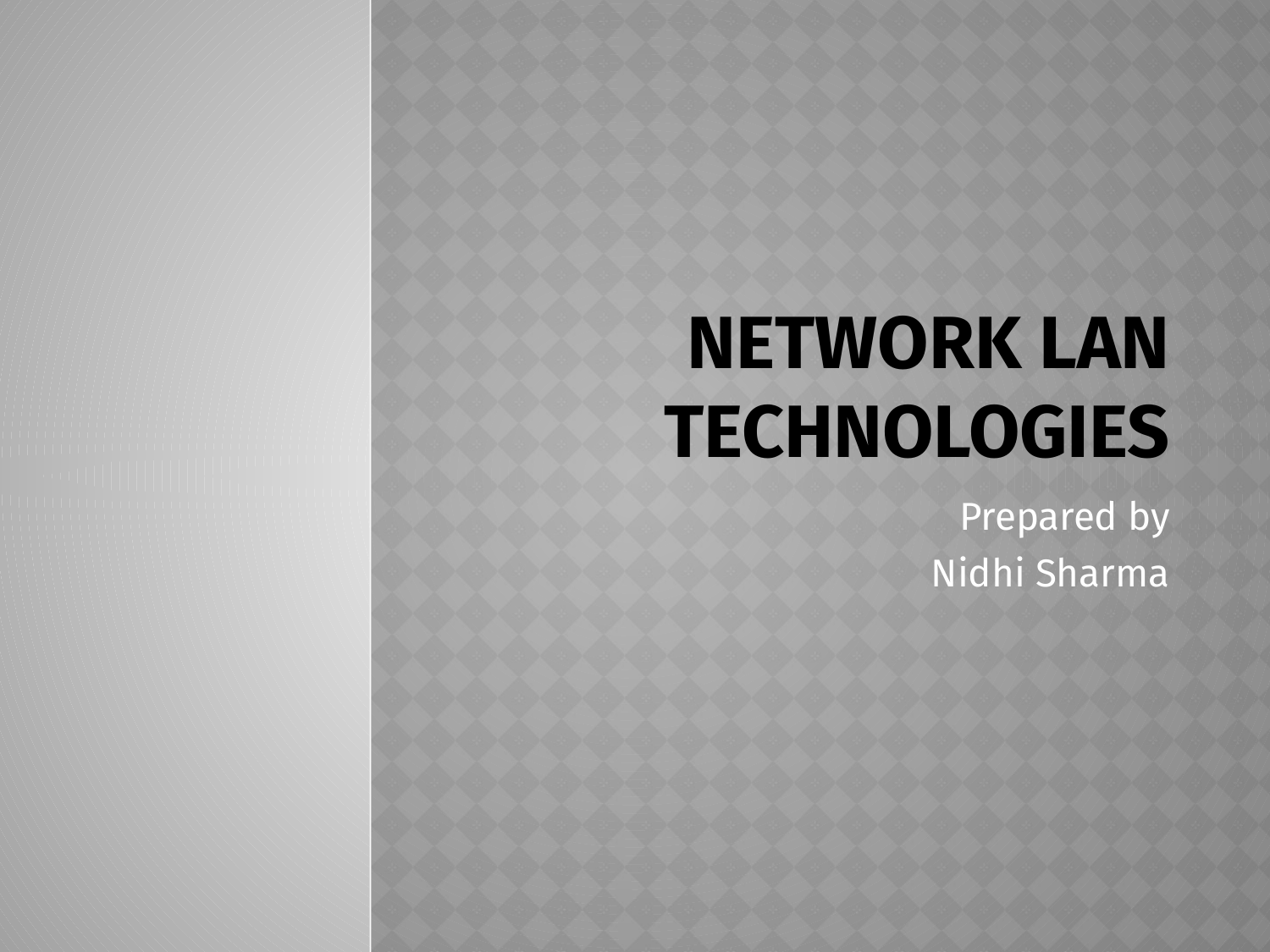

# Network Lan technologies
Prepared by
Nidhi Sharma